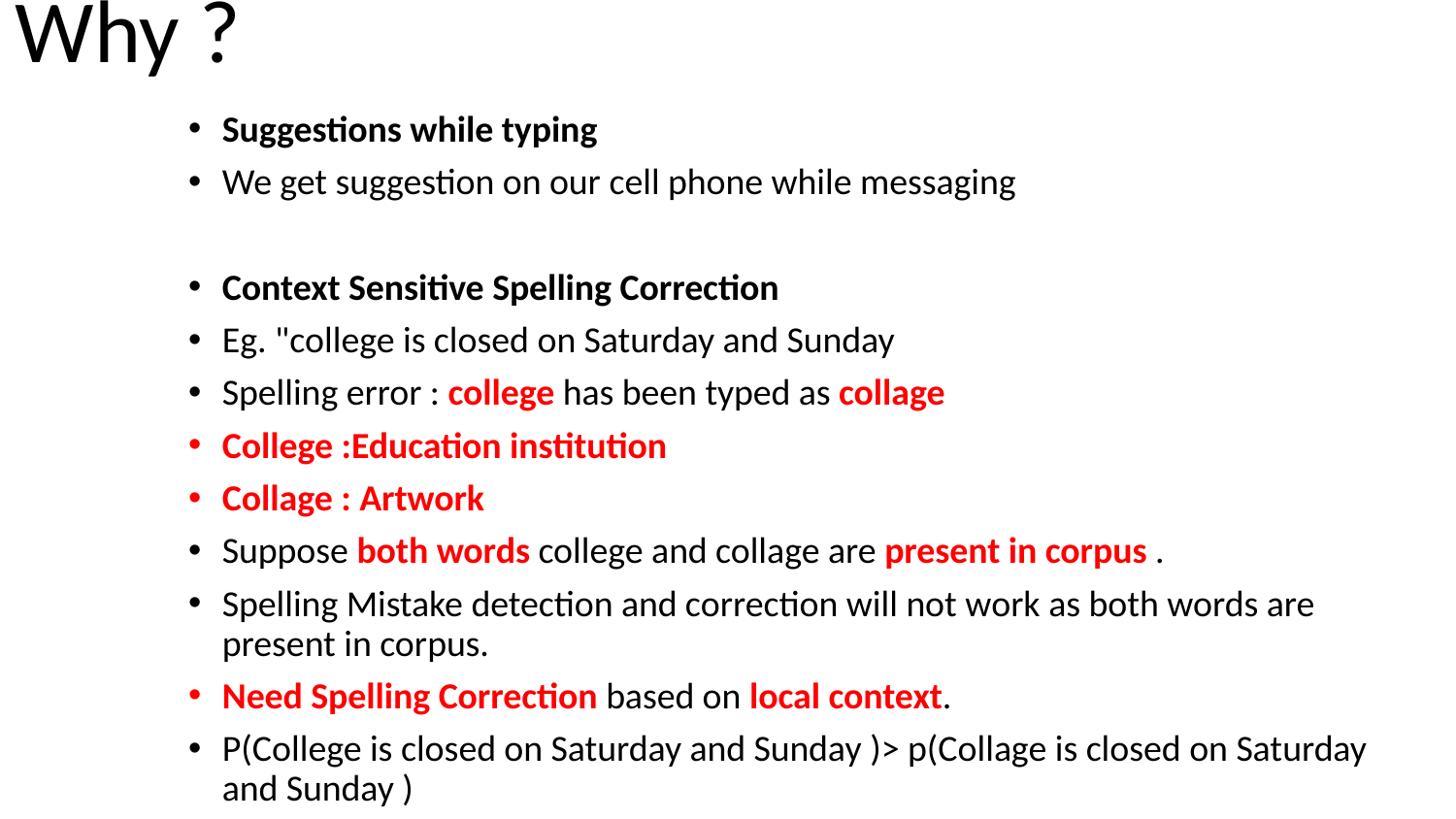

# Why ?
Suggestions while typing
We get suggestion on our cell phone while messaging

Context Sensitive Spelling Correction
Eg. "college is closed on Saturday and Sunday
Spelling error : college has been typed as collage
College :Education institution
Collage : Artwork
Suppose both words college and collage are present in corpus .
Spelling Mistake detection and correction will not work as both words are present in corpus.
Need Spelling Correction based on local context.
P(College is closed on Saturday and Sunday )> p(Collage is closed on Saturday and Sunday )